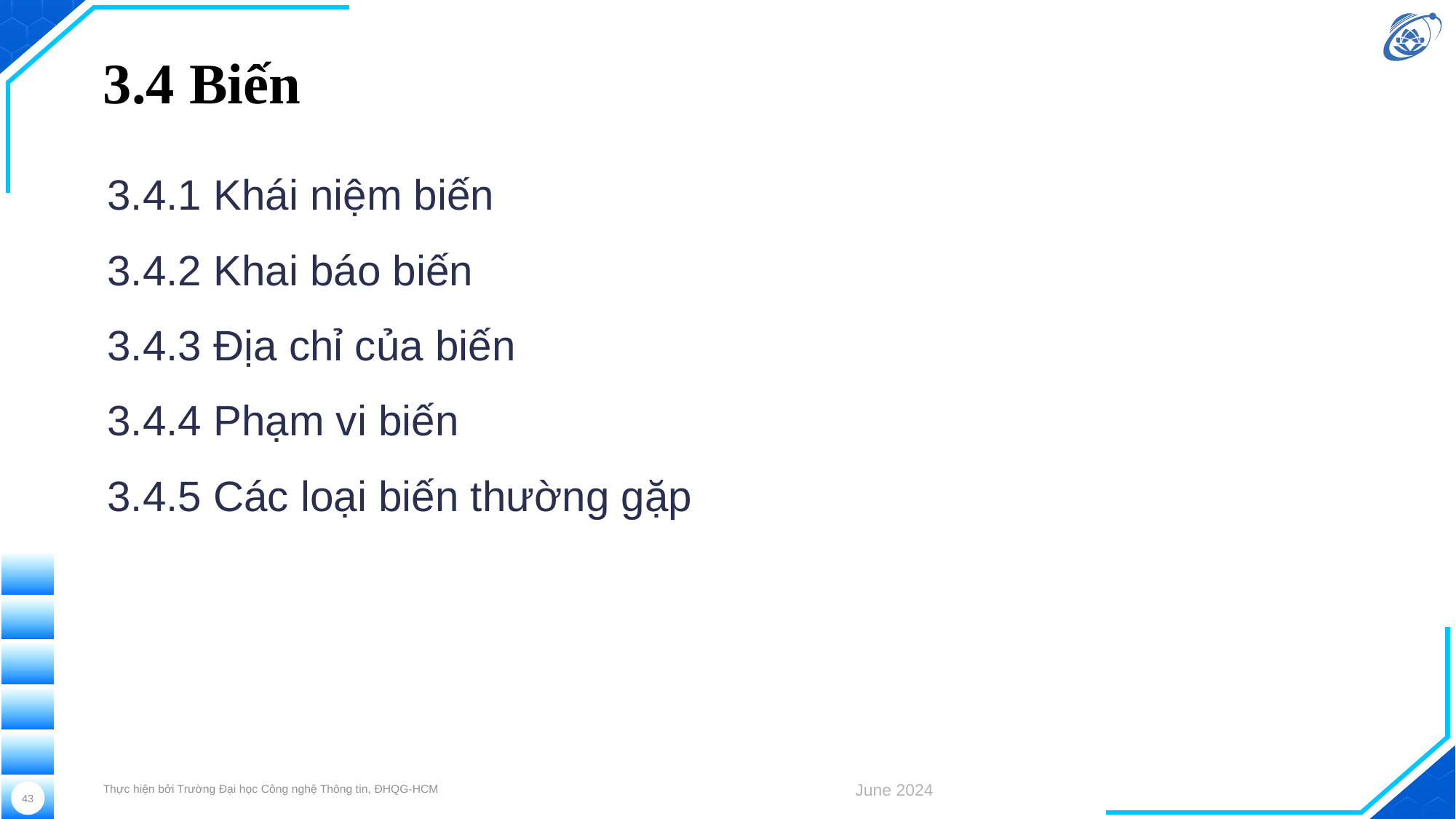

# 3.4 Biến
3.4.1 Khái niệm biến
3.4.2 Khai báo biến
3.4.3 Địa chỉ của biến
3.4.4 Phạm vi biến
3.4.5 Các loại biến thường gặp
Thực hiện bởi Trường Đại học Công nghệ Thông tin, ĐHQG-HCM
June 2024
43